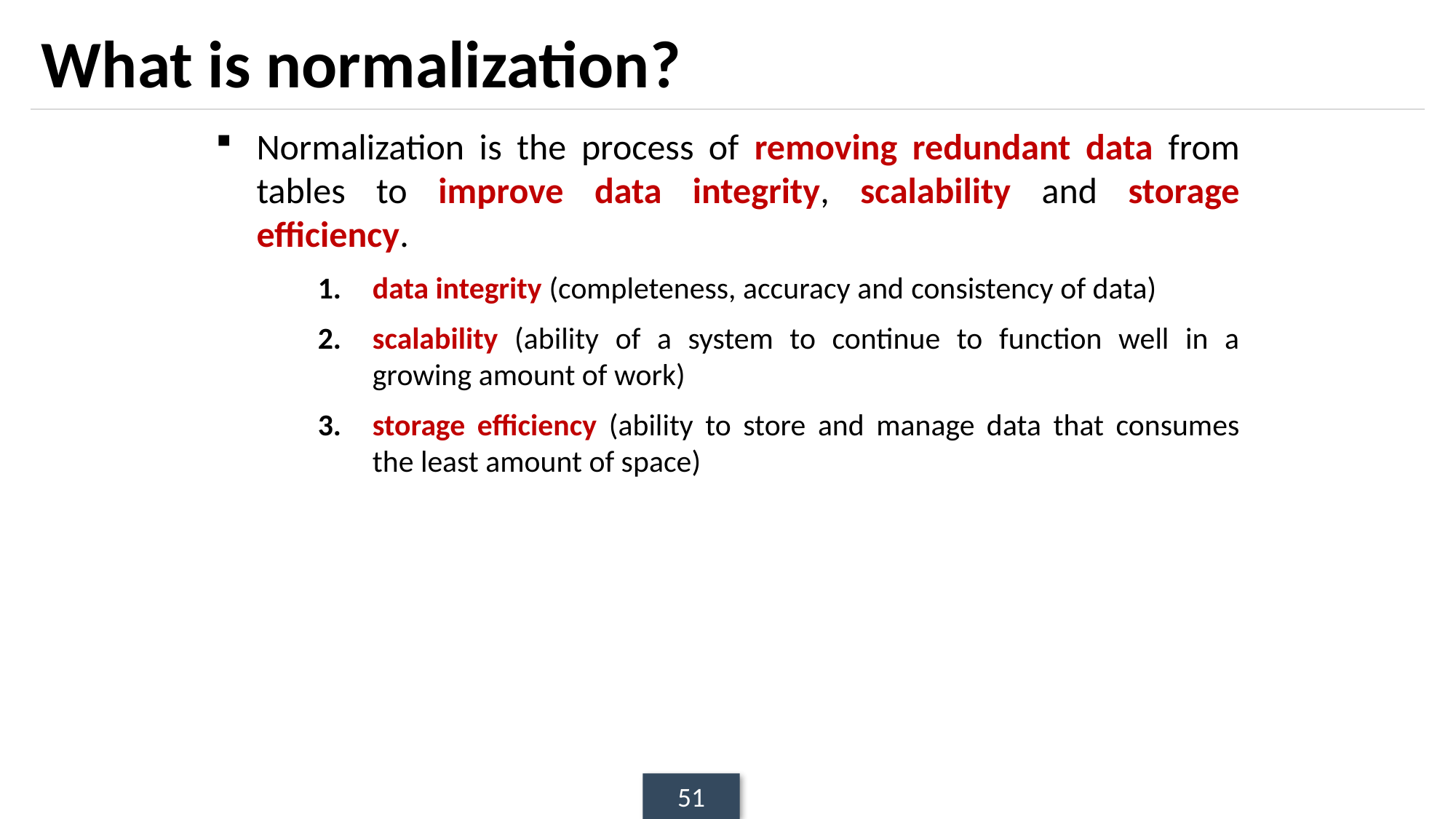

# What is normalization?
Normalization is the process of removing redundant data from tables to improve data integrity, scalability and storage efficiency.
data integrity (completeness, accuracy and consistency of data)
scalability (ability of a system to continue to function well in a growing amount of work)
storage efficiency (ability to store and manage data that consumes the least amount of space)